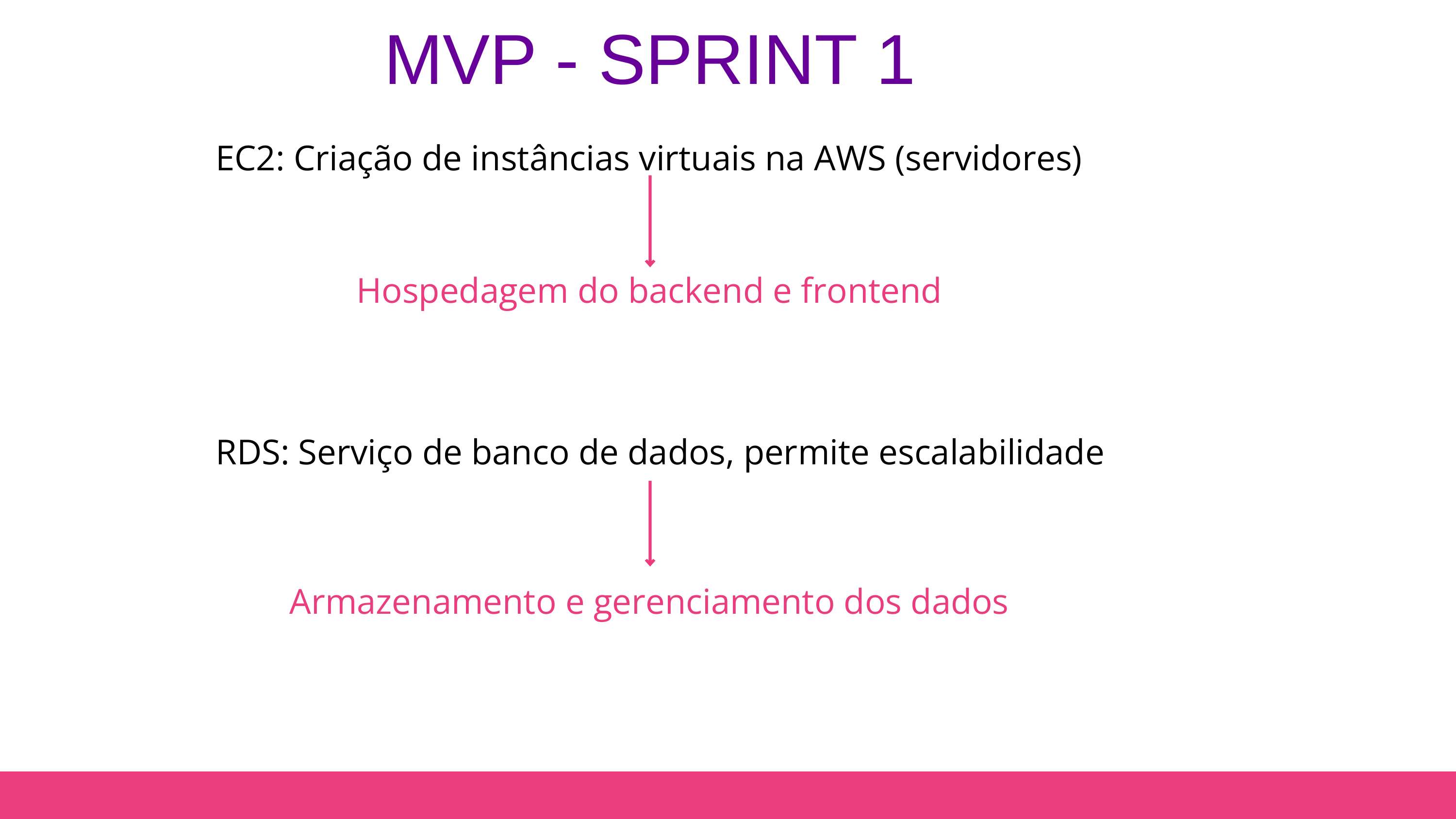

MVP - SPRINT 1
EC2: Criação de instâncias virtuais na AWS (servidores)

Hospedagem do backend e frontend
RDS: Serviço de banco de dados, permite escalabilidade

Armazenamento e gerenciamento dos dados